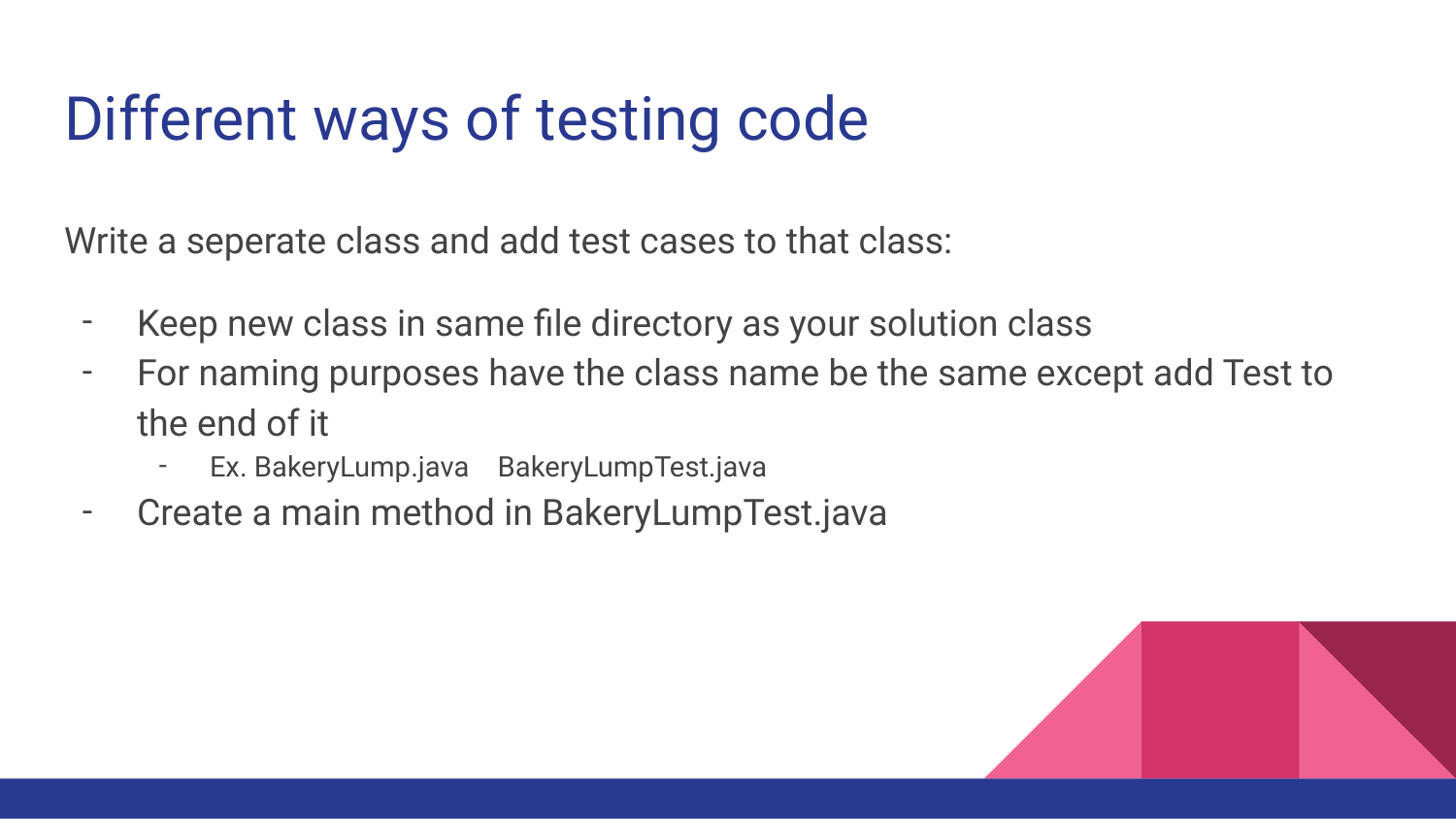

# Different ways of testing code
Write a seperate class and add test cases to that class:
Keep new class in same file directory as your solution class
For naming purposes have the class name be the same except add Test to the end of it
Ex. BakeryLump.java    BakeryLumpTest.java
Create a main method in BakeryLumpTest.java